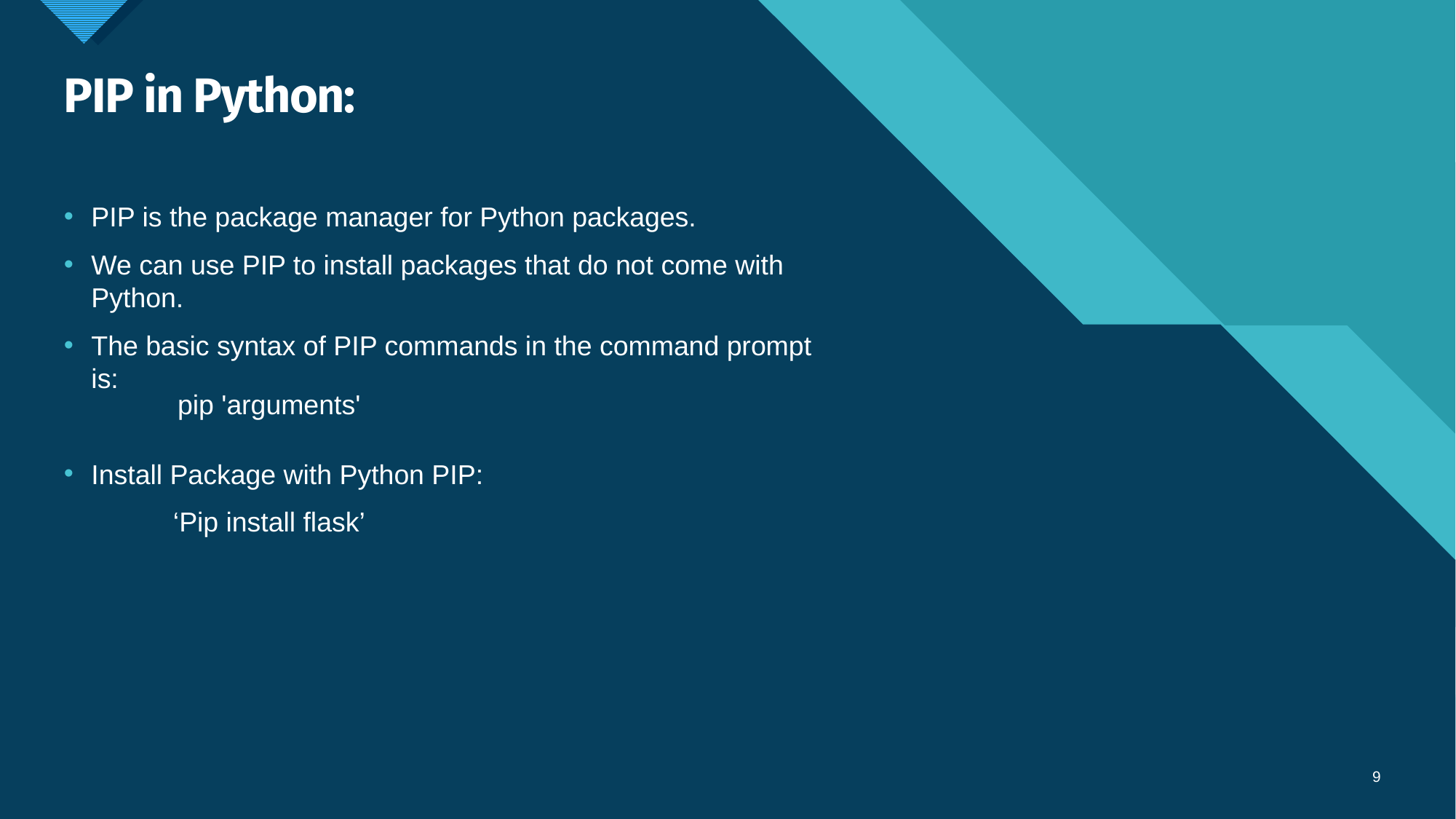

# PIP in Python:
PIP is the package manager for Python packages.
We can use PIP to install packages that do not come with Python.
The basic syntax of PIP commands in the command prompt is:

Install Package with Python PIP:
	‘Pip install flask’

pip 'arguments'
9